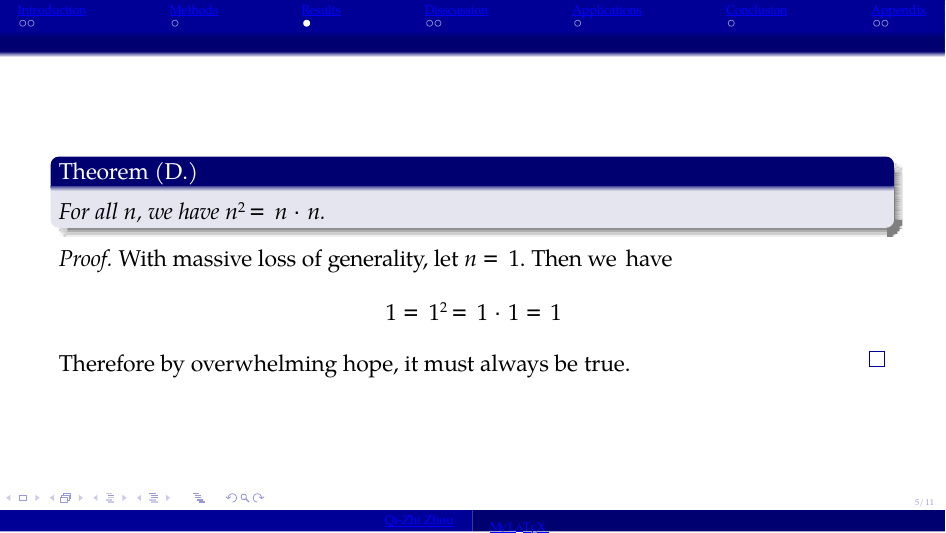

Introduction
Methods
Results
Disscussion
Applications
Conclusion
Appendix

Theorem (D.)
For all n, we have n2 = n · n.
Proof. With massive loss of generality, let n = 1. Then we have
1 = 12 = 1 · 1 = 1
Therefore by overwhelming hope, it must always be true.

5/ 11

Qi-Zhi Zhou
My LATEX slide